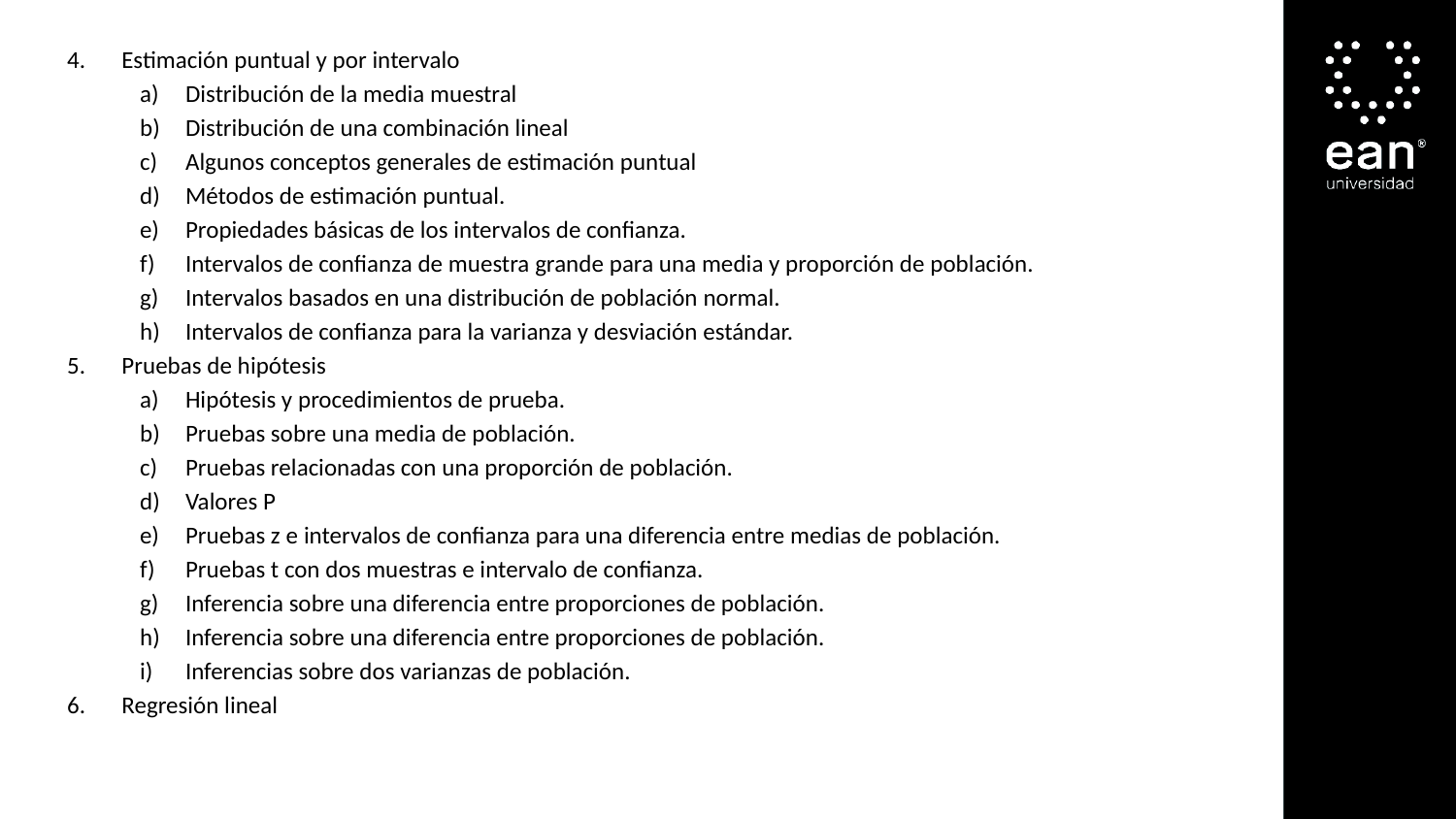

Estimación puntual y por intervalo
Distribución de la media muestral
Distribución de una combinación lineal
Algunos conceptos generales de estimación puntual
Métodos de estimación puntual.
Propiedades básicas de los intervalos de confianza.
Intervalos de confianza de muestra grande para una media y proporción de población.
Intervalos basados en una distribución de población normal.
Intervalos de confianza para la varianza y desviación estándar.
Pruebas de hipótesis
Hipótesis y procedimientos de prueba.
Pruebas sobre una media de población.
Pruebas relacionadas con una proporción de población.
Valores P
Pruebas z e intervalos de confianza para una diferencia entre medias de población.
Pruebas t con dos muestras e intervalo de confianza.
Inferencia sobre una diferencia entre proporciones de población.
Inferencia sobre una diferencia entre proporciones de población.
Inferencias sobre dos varianzas de población.
Regresión lineal